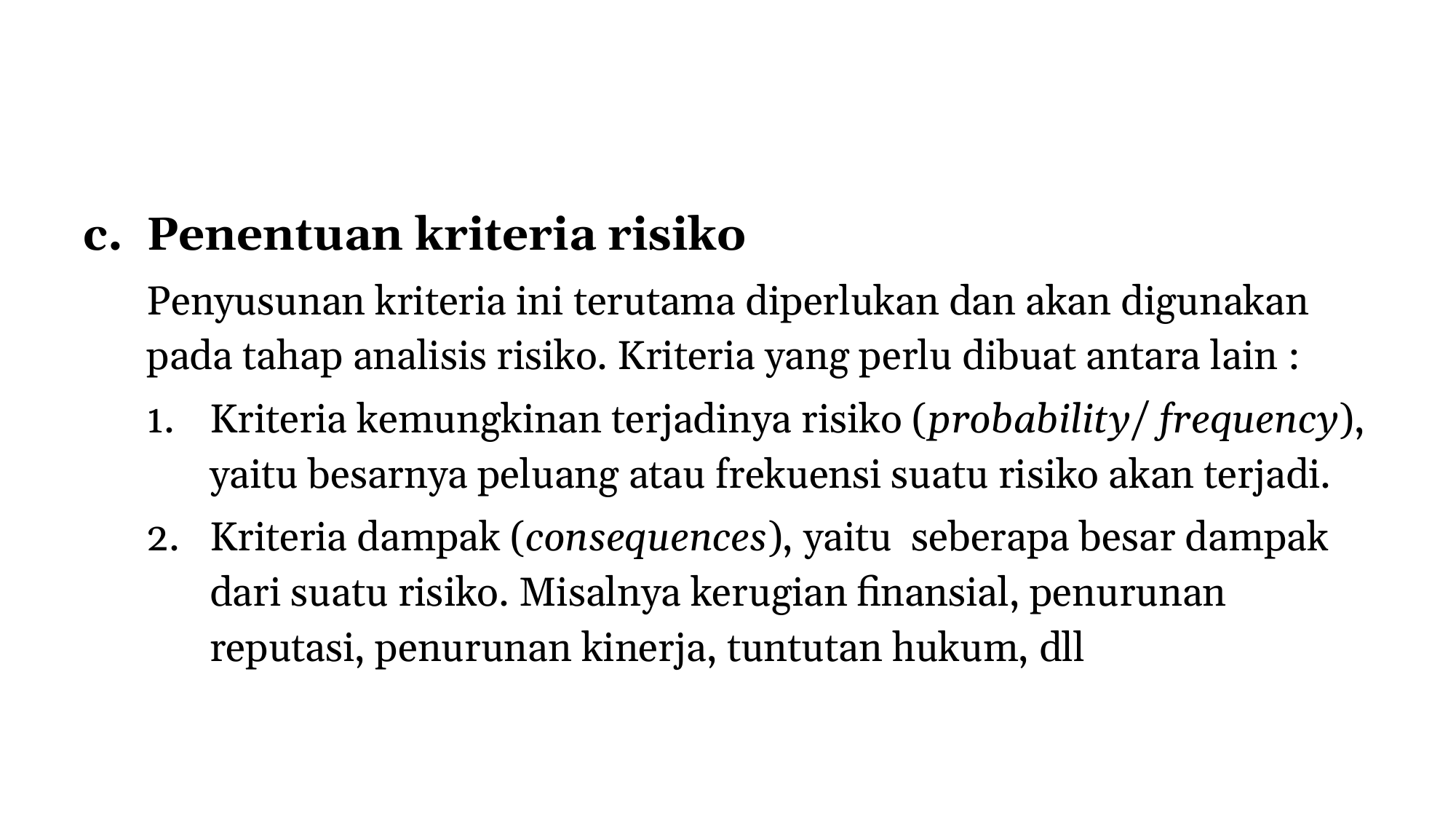

#
Penentuan kriteria risiko
Penyusunan kriteria ini terutama diperlukan dan akan digunakan pada tahap analisis risiko. Kriteria yang perlu dibuat antara lain :
Kriteria kemungkinan terjadinya risiko (probability/ frequency), yaitu besarnya peluang atau frekuensi suatu risiko akan terjadi.
Kriteria dampak (consequences), yaitu  seberapa besar dampak dari suatu risiko. Misalnya kerugian finansial, penurunan reputasi, penurunan kinerja, tuntutan hukum, dll